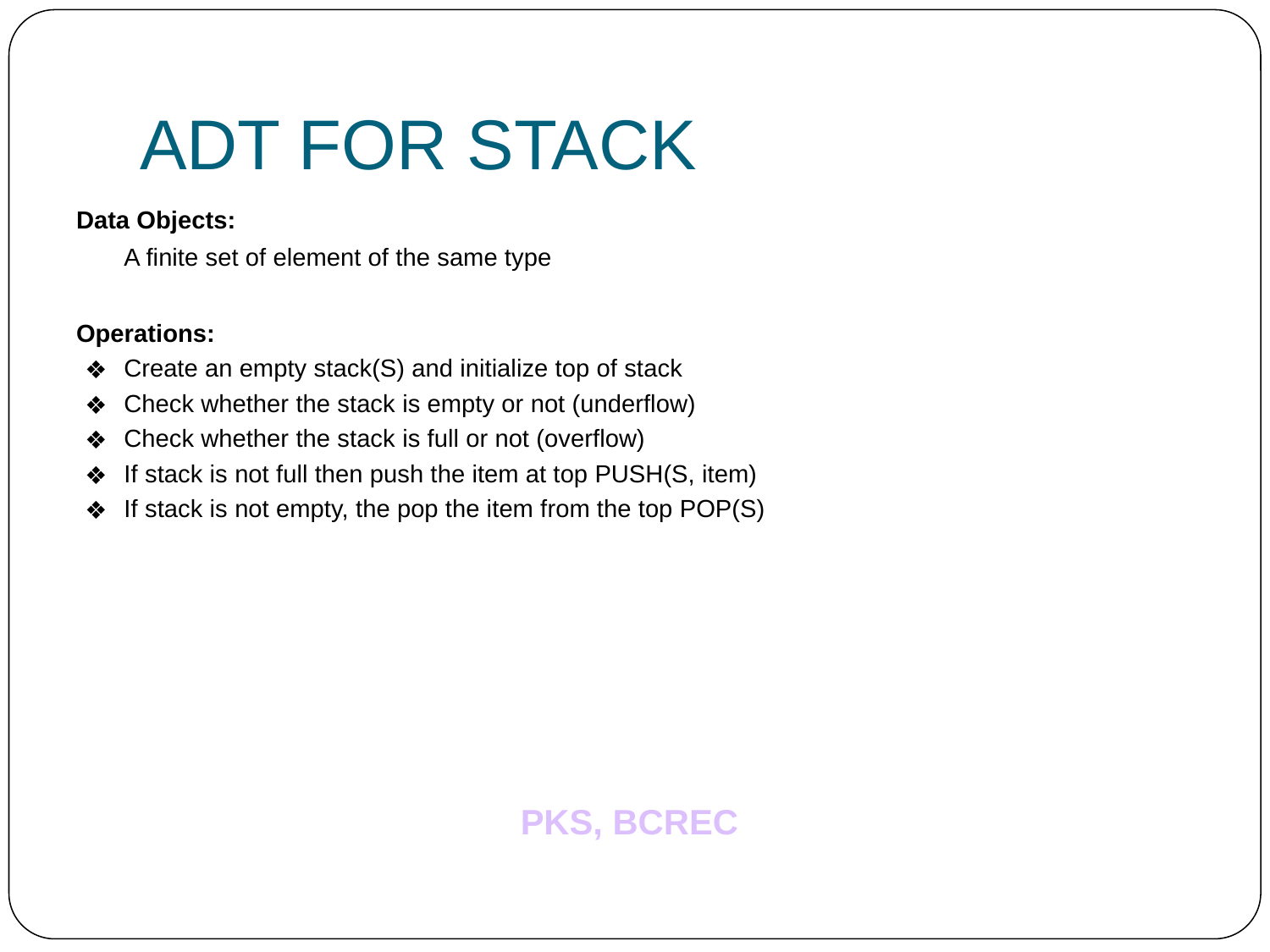

# ADT FOR STACK
Data Objects:
	A finite set of element of the same type

Operations:
Create an empty stack(S) and initialize top of stack
Check whether the stack is empty or not (underflow)
Check whether the stack is full or not (overflow)
If stack is not full then push the item at top PUSH(S, item)
If stack is not empty, the pop the item from the top POP(S)